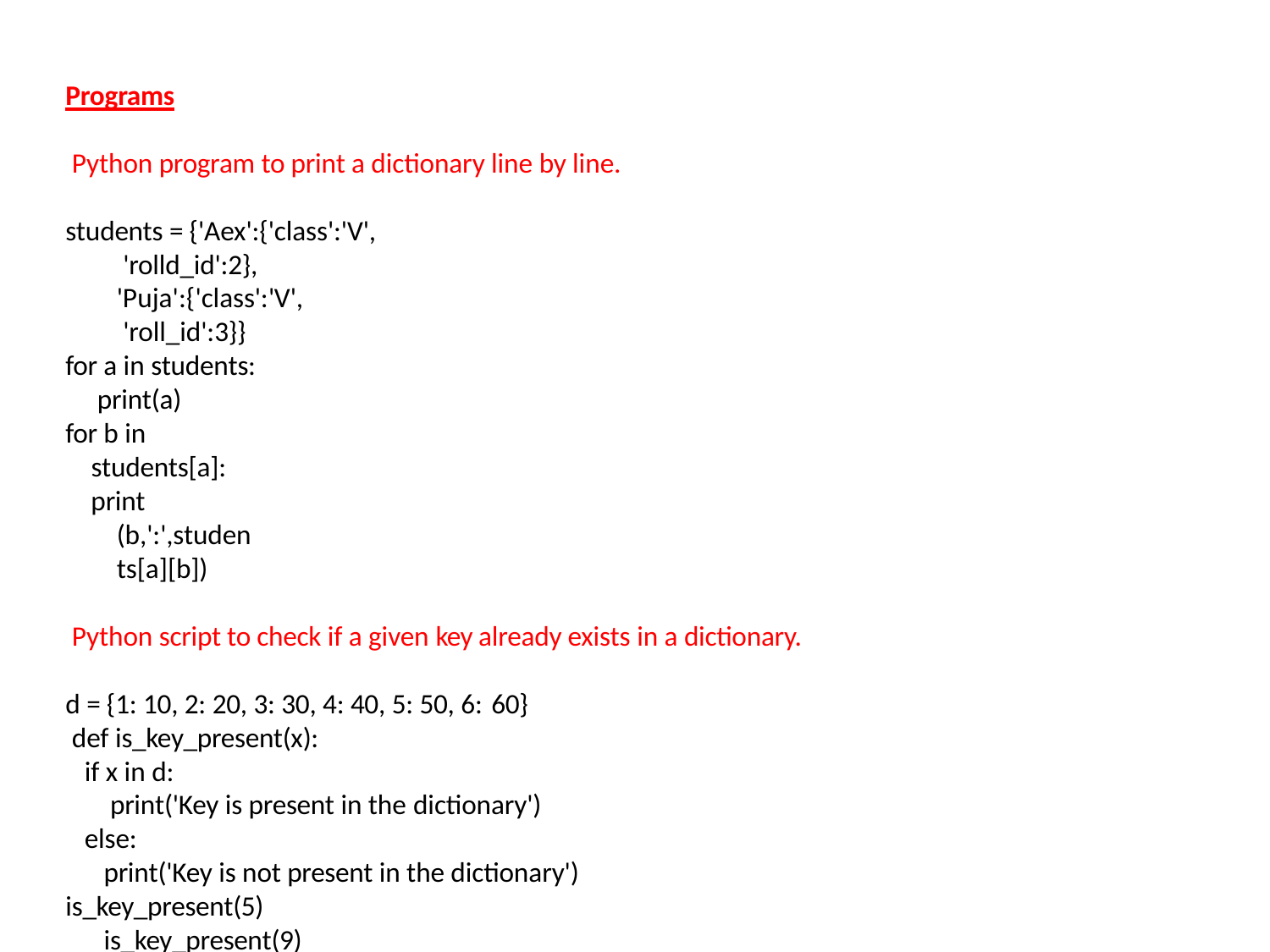

Programs
Python program to print a dictionary line by line.  students = {'Aex':{'class':'V',
'rolld_id':2},  'Puja':{'class':'V',  'roll_id':3}}
for a in students:  print(a)
for b in students[a]:
print (b,':',students[a][b])
Python script to check if a given key already exists in a dictionary.  d = {1: 10, 2: 20, 3: 30, 4: 40, 5: 50, 6: 60}
def is_key_present(x):
if x in d:
print('Key is present in the dictionary')
else:
print('Key is not present in the dictionary')  is_key_present(5)
is_key_present(9)